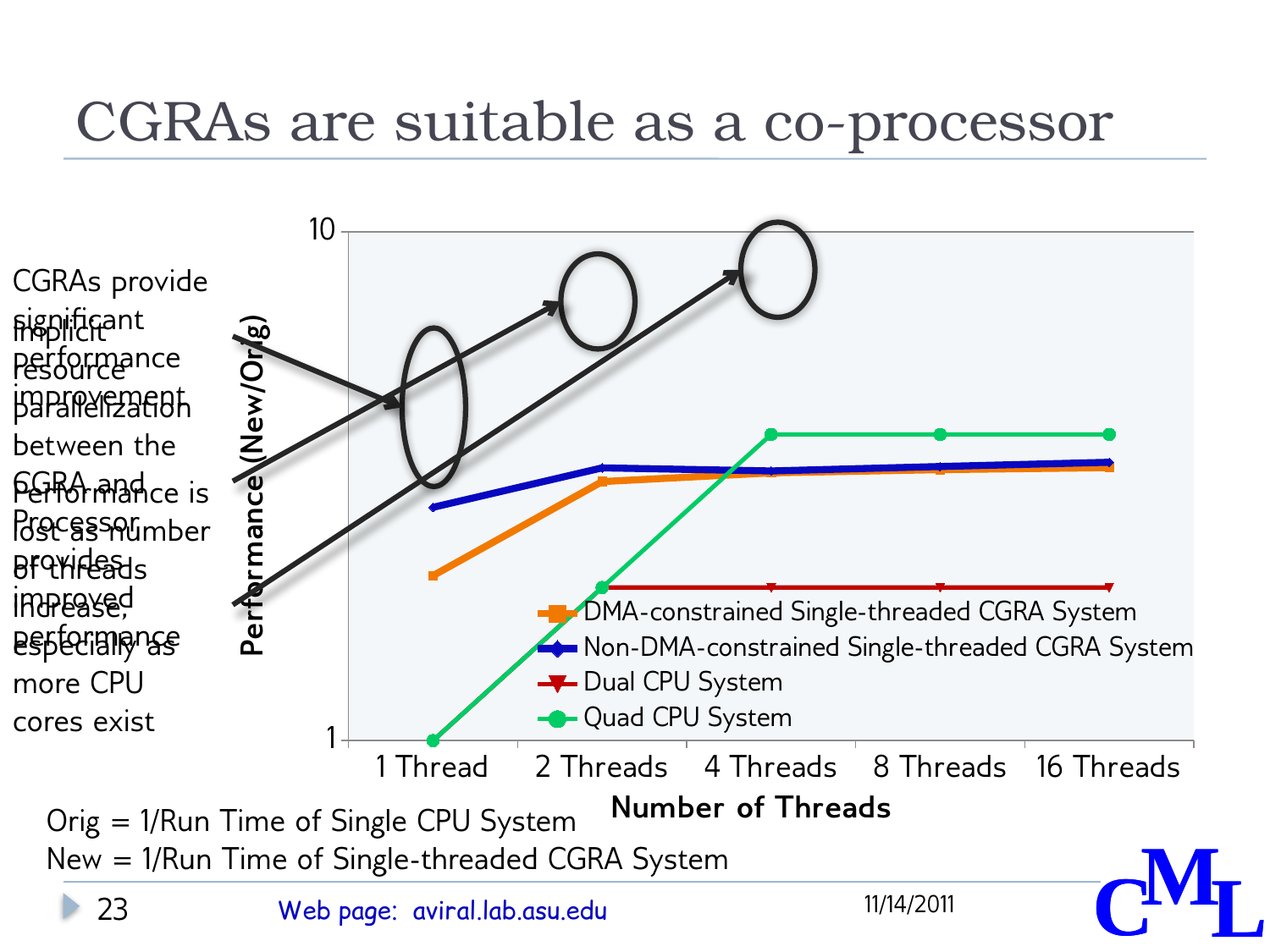

# CGRAs are suitable as a co-processor

### Chart

| Category | DMA-constrained Single-threaded CGRA System | Non-DMA-constrained Single-threaded CGRA System | Dual CPU System | Quad CPU System |
|---|---|---|---|---|
| 1 Thread | 2.110531 | 2.8754299999999997 | 1.0 | 1.0 |
| 2 Threads | 3.2306779999999997 | 3.4378039999999994 | 2.0 | 2.0 |
| 4 Threads | 3.3612879999999996 | 3.3897599999999994 | 2.0 | 4.0 |
| 8 Threads | 3.4100959999999993 | 3.4592719999999995 | 2.0 | 4.0 |
| 16 Threads | 3.441344 | 3.5259519999999998 | 2.0 | 4.0 |
Performance is lost as number of threads increase, especially as more CPU cores exist
CGRAs provide significant performance improvement

Implicit resource parallelization between the CGRA and Processor provides improved performance
Orig = 1/Run Time of Single CPU System
New = 1/Run Time of Single-threaded CGRA System
11/14/2011
23